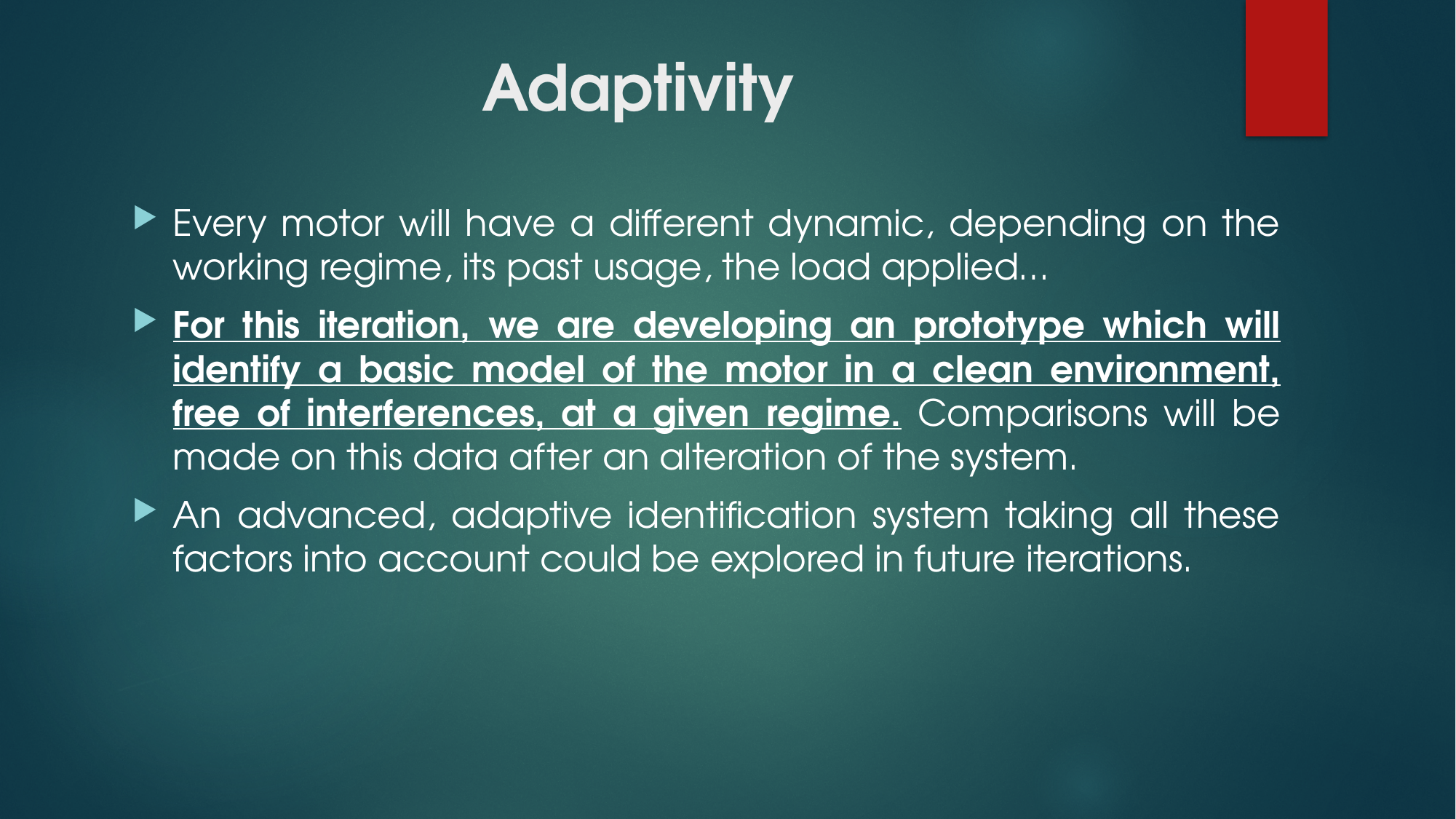

# Adaptivity
Every motor will have a different dynamic, depending on the working regime, its past usage, the load applied…
For this iteration, we are developing an prototype which will identify a basic model of the motor in a clean environment, free of interferences, at a given regime. Comparisons will be made on this data after an alteration of the system.
An advanced, adaptive identification system taking all these factors into account could be explored in future iterations.